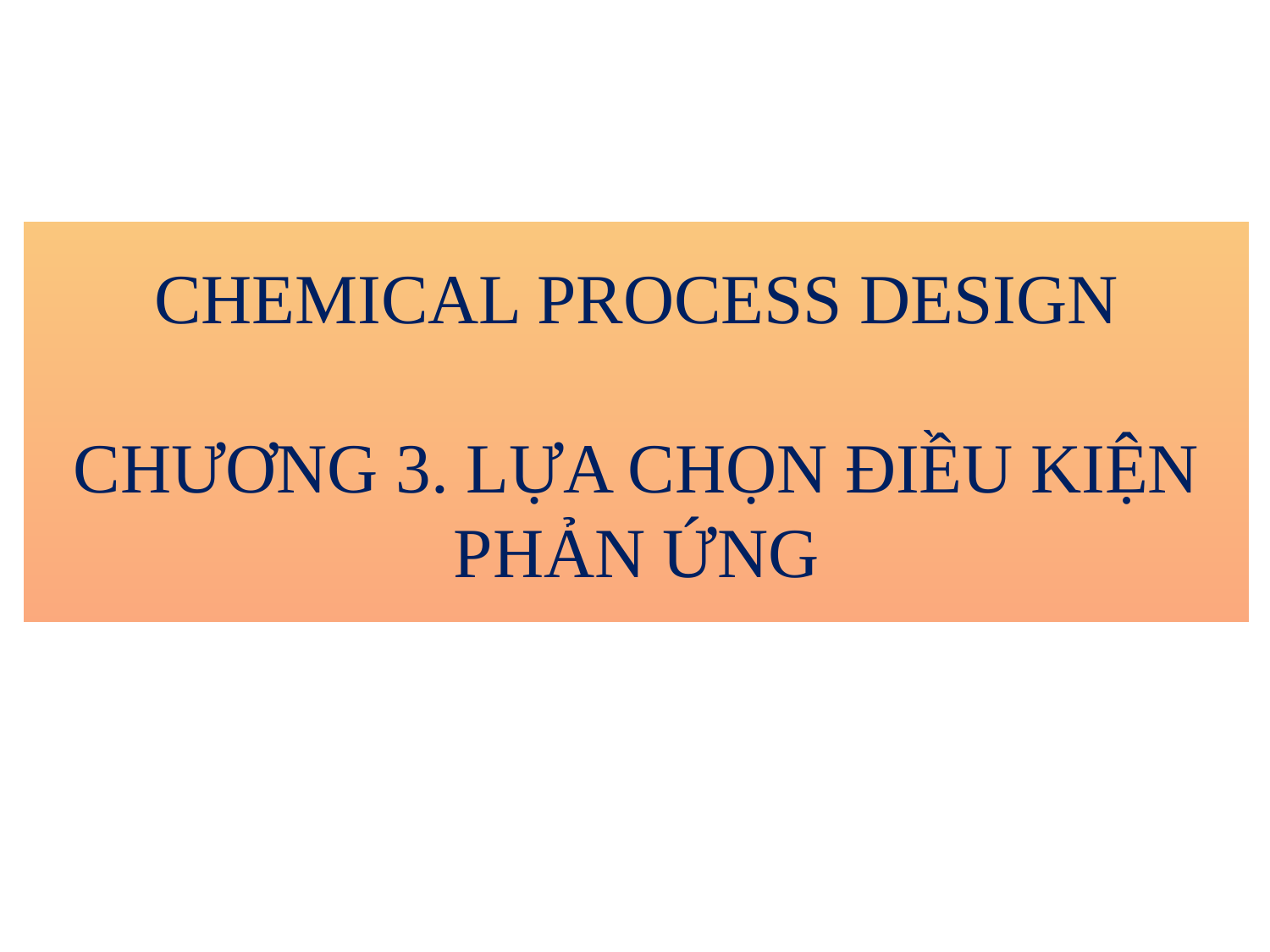

CHEMICAL PROCESS DESIGN

CHƯƠNG 3. LỰA CHỌN ĐIỀU KIỆN PHẢN ỨNG